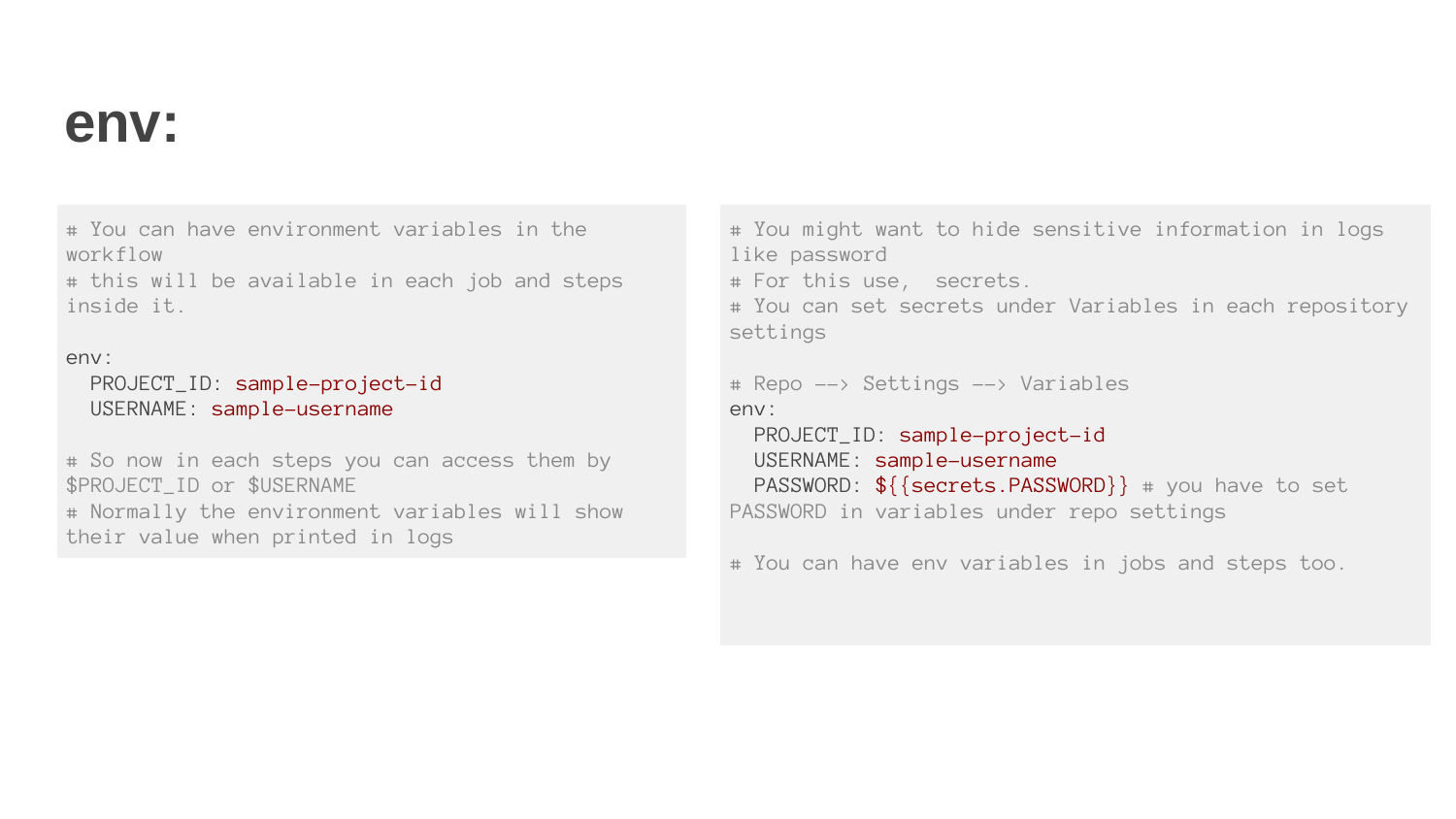

# env:
| # You can have environment variables in the workflow # this will be available in each job and steps inside it. env: PROJECT\_ID: sample-project-id USERNAME: sample-username # So now in each steps you can access them by $PROJECT\_ID or $USERNAME # Normally the environment variables will show their value when printed in logs |
| --- |
| # You might want to hide sensitive information in logs like password # For this use, secrets. # You can set secrets under Variables in each repository settings # Repo --> Settings --> Variables env: PROJECT\_ID: sample-project-id USERNAME: sample-username PASSWORD: ${{secrets.PASSWORD}} # you have to set PASSWORD in variables under repo settings # You can have env variables in jobs and steps too. |
| --- |